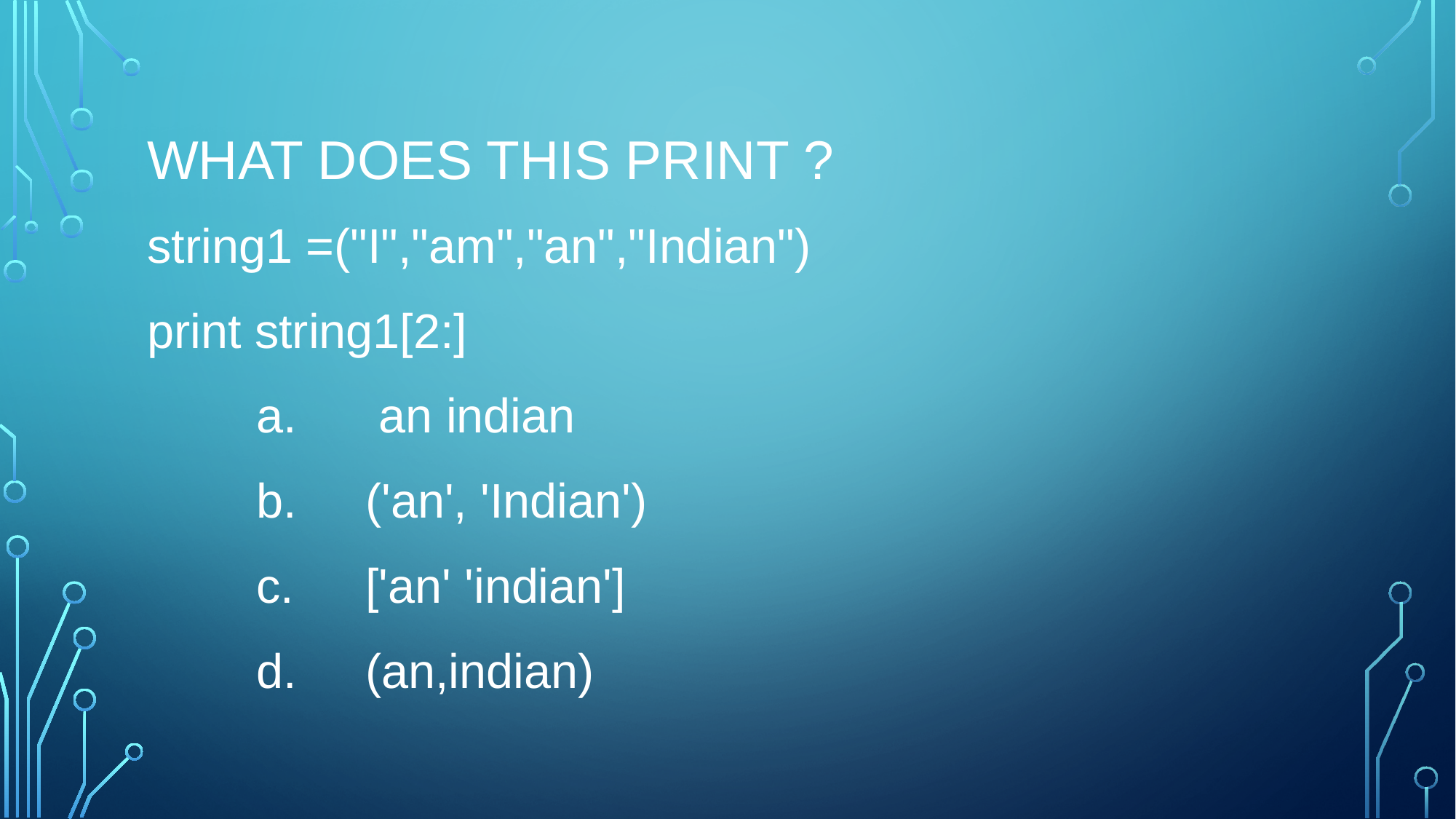

# What does this Print ?
string1 =("I","am","an","Indian")
print string1[2:]
	a.	 an indian
	b.	('an', 'Indian')
	c.  	['an' 'indian']
	d.	(an,indian)